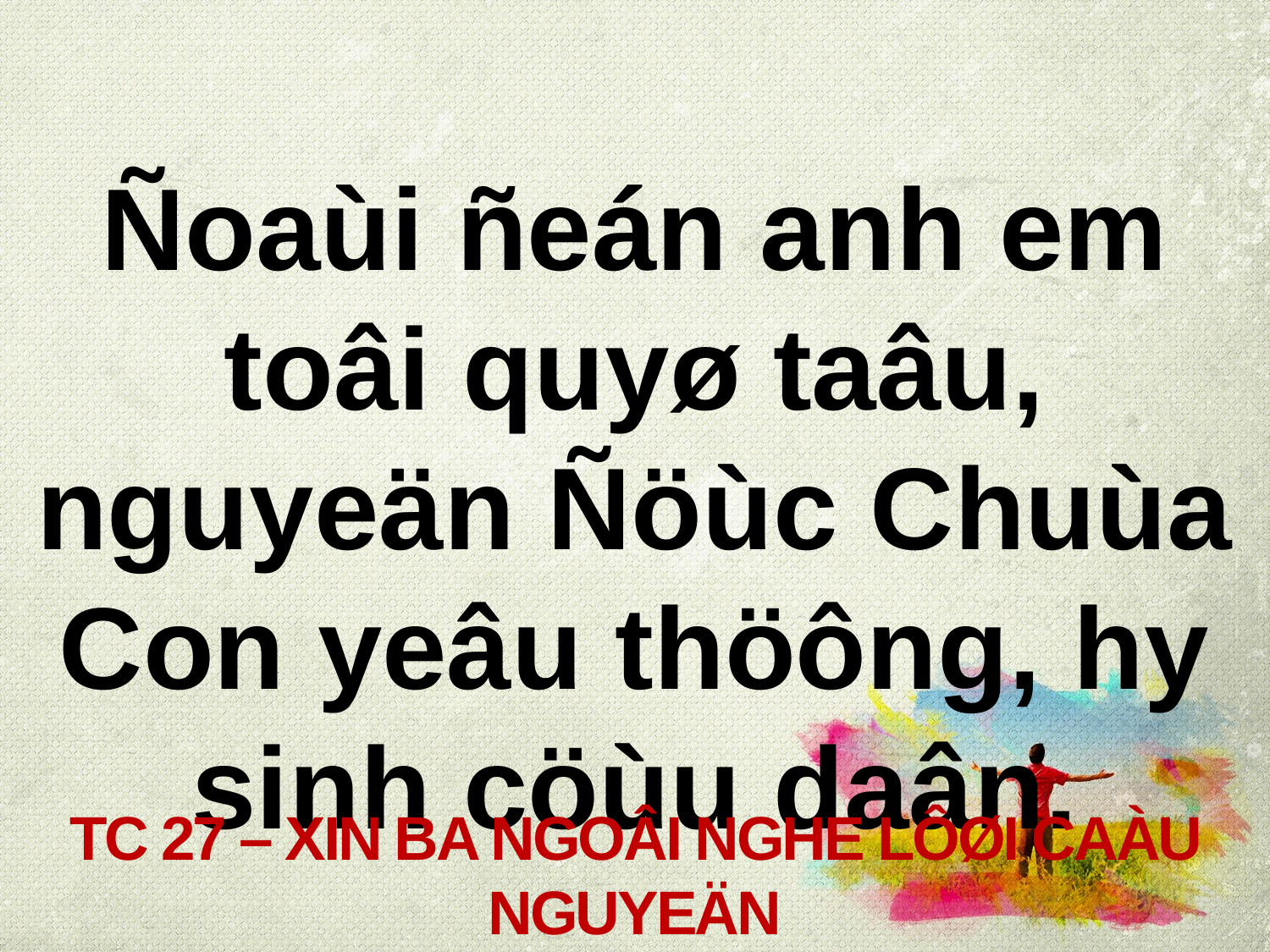

Ñoaùi ñeán anh em toâi quyø taâu, nguyeän Ñöùc Chuùa Con yeâu thöông, hy sinh cöùu daân.
TC 27 – XIN BA NGOÂI NGHE LÔØI CAÀU NGUYEÄN